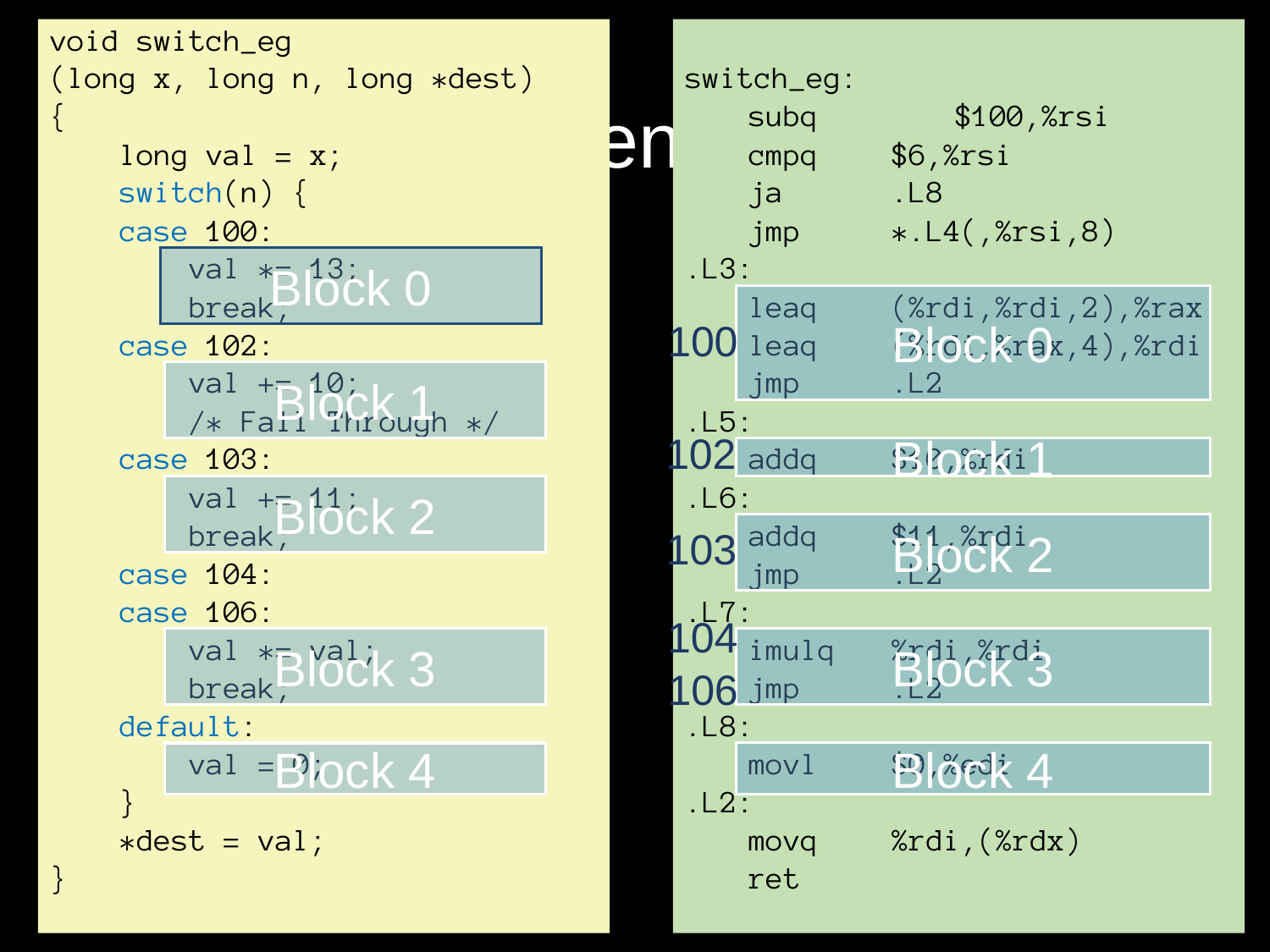

void switch_eg
(long x, long n, long *dest)
{
    long val = x;
    switch(n) {
    case 100:
        val *= 13;
        break;
    case 102:
        val += 10;
        /* Fall Through */
    case 103:
        val += 11;
        break;
    case 104:
    case 106:
        val *= val;
        break;
    default:
        val = 0;
    }
    *dest = val;
}

switch_eg:
subq	$100,%rsi
	cmpq	$6,%rsi
	ja	.L8
	jmp	*.L4(,%rsi,8)
.L3:
	leaq	(%rdi,%rdi,2),%rax
	leaq	(%rdi,%rax,4),%rdi
	jmp	.L2
.L5:
	addq	$10,%rdi
.L6:
	addq	$11,%rdi
	jmp	.L2
.L7:
	imulq	%rdi,%rdi
	jmp	.L2
.L8:
	movl	$0,%edi
.L2:
	movq	%rdi,(%rdx)
	ret
# Switch Statements
Block 0
Block 0
100
Block 1
102
Block 1
Block 2
Block 2
103
104
Block 3
Block 3
106
Block 4
Block 4
25